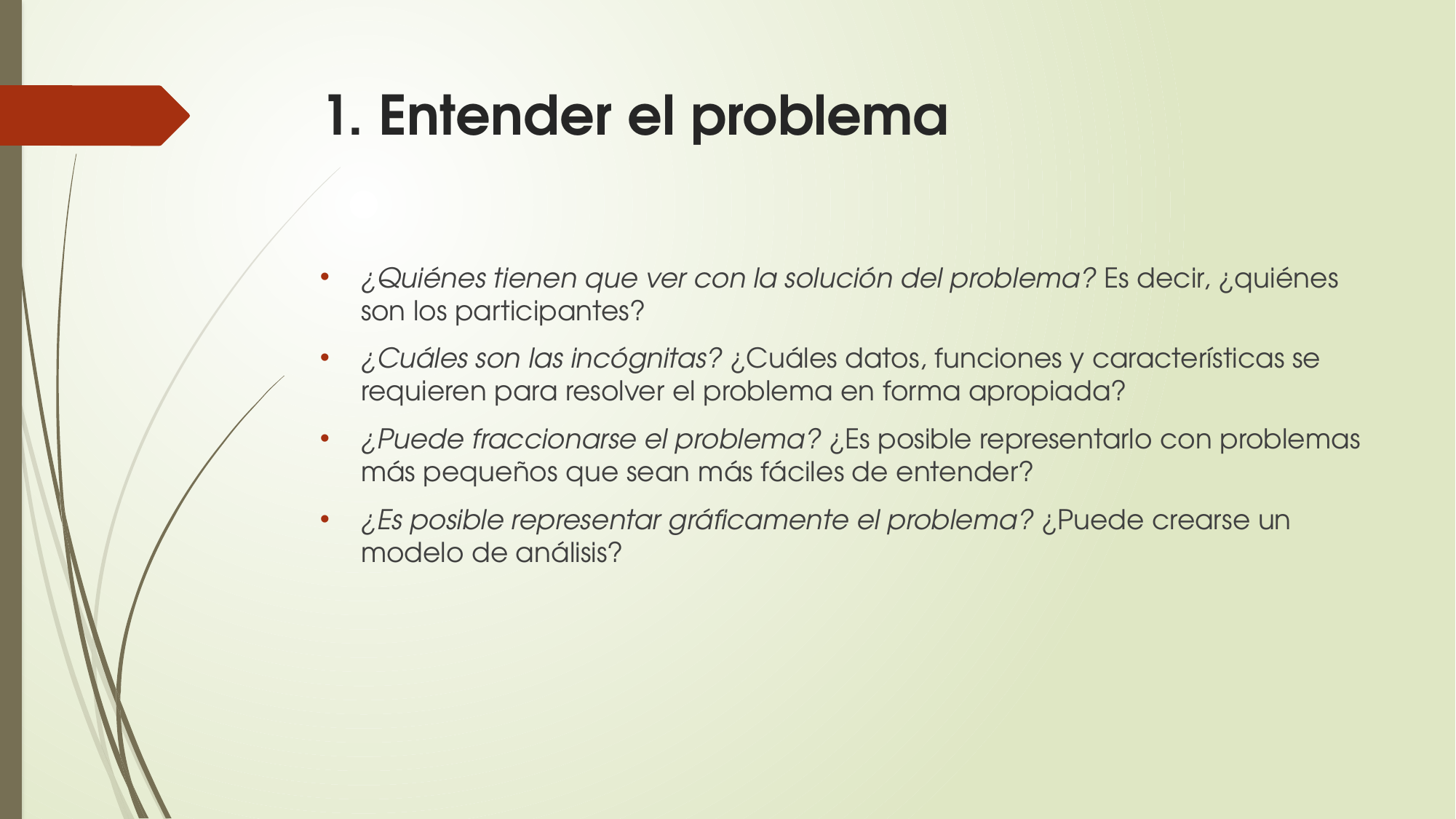

# 1. Entender el problema
¿Quiénes tienen que ver con la solución del problema? Es decir, ¿quiénes son los participantes?
¿Cuáles son las incógnitas? ¿Cuáles datos, funciones y características se requieren para resolver el problema en forma apropiada?
¿Puede fraccionarse el problema? ¿Es posible representarlo con problemas más pequeños que sean más fáciles de entender?
¿Es posible representar gráficamente el problema? ¿Puede crearse un modelo de análisis?